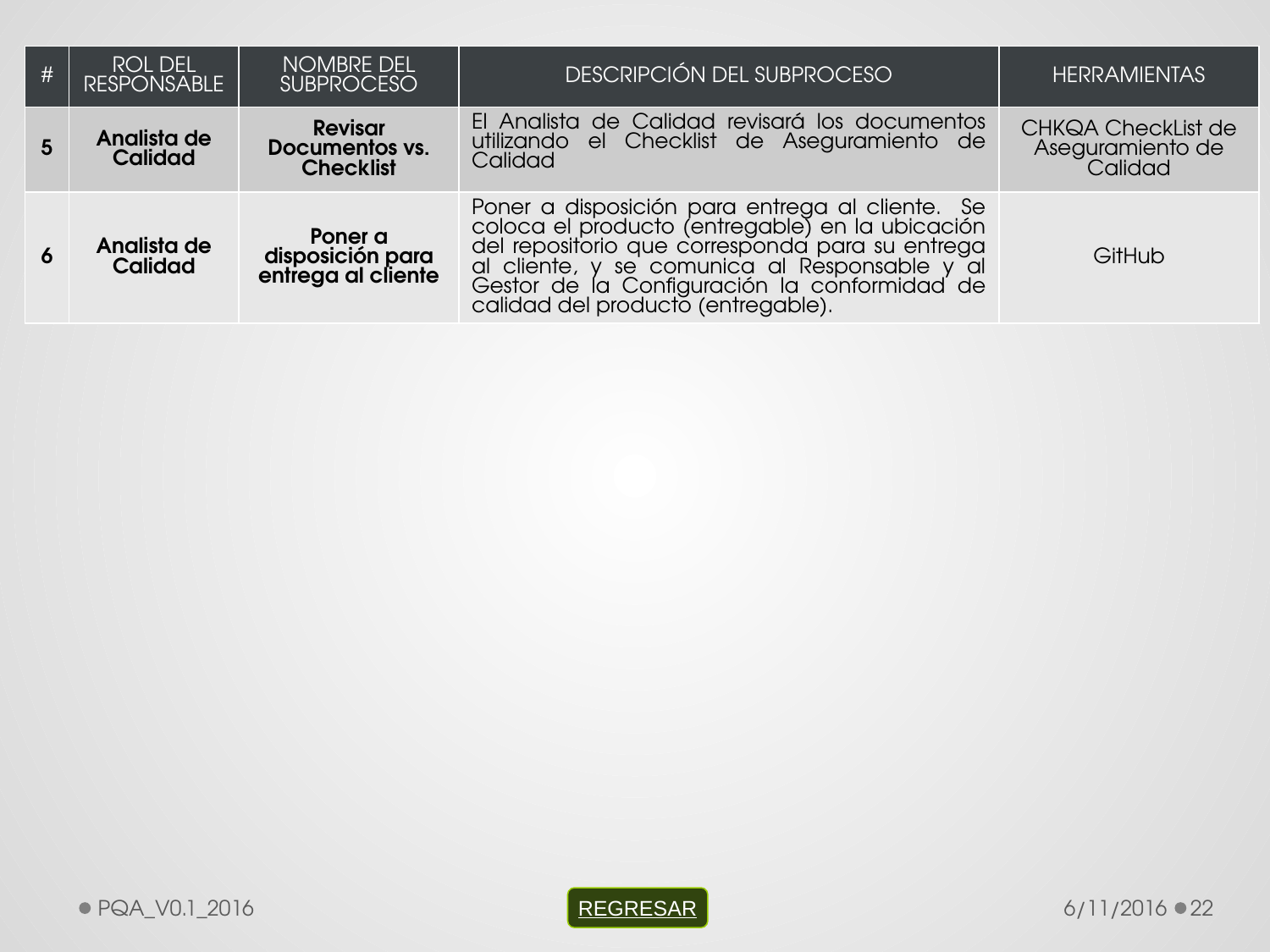

| # | ROL DEL RESPONSABLE | NOMBRE DEL SUBPROCESO | DESCRIPCIÓN DEL SUBPROCESO | HERRAMIENTAS |
| --- | --- | --- | --- | --- |
| 5 | Analista de Calidad | Revisar Documentos vs. Checklist | El Analista de Calidad revisará los documentos utilizando el Checklist de Aseguramiento de Calidad | CHKQA CheckList de Aseguramiento de Calidad |
| 6 | Analista de Calidad | Poner a disposición para entrega al cliente | Poner a disposición para entrega al cliente. Se coloca el producto (entregable) en la ubicación del repositorio que corresponda para su entrega al cliente, y se comunica al Responsable y al Gestor de la Configuración la conformidad de calidad del producto (entregable). | GitHub |
PQA_V0.1_2016
6/11/2016
22
REGRESAR